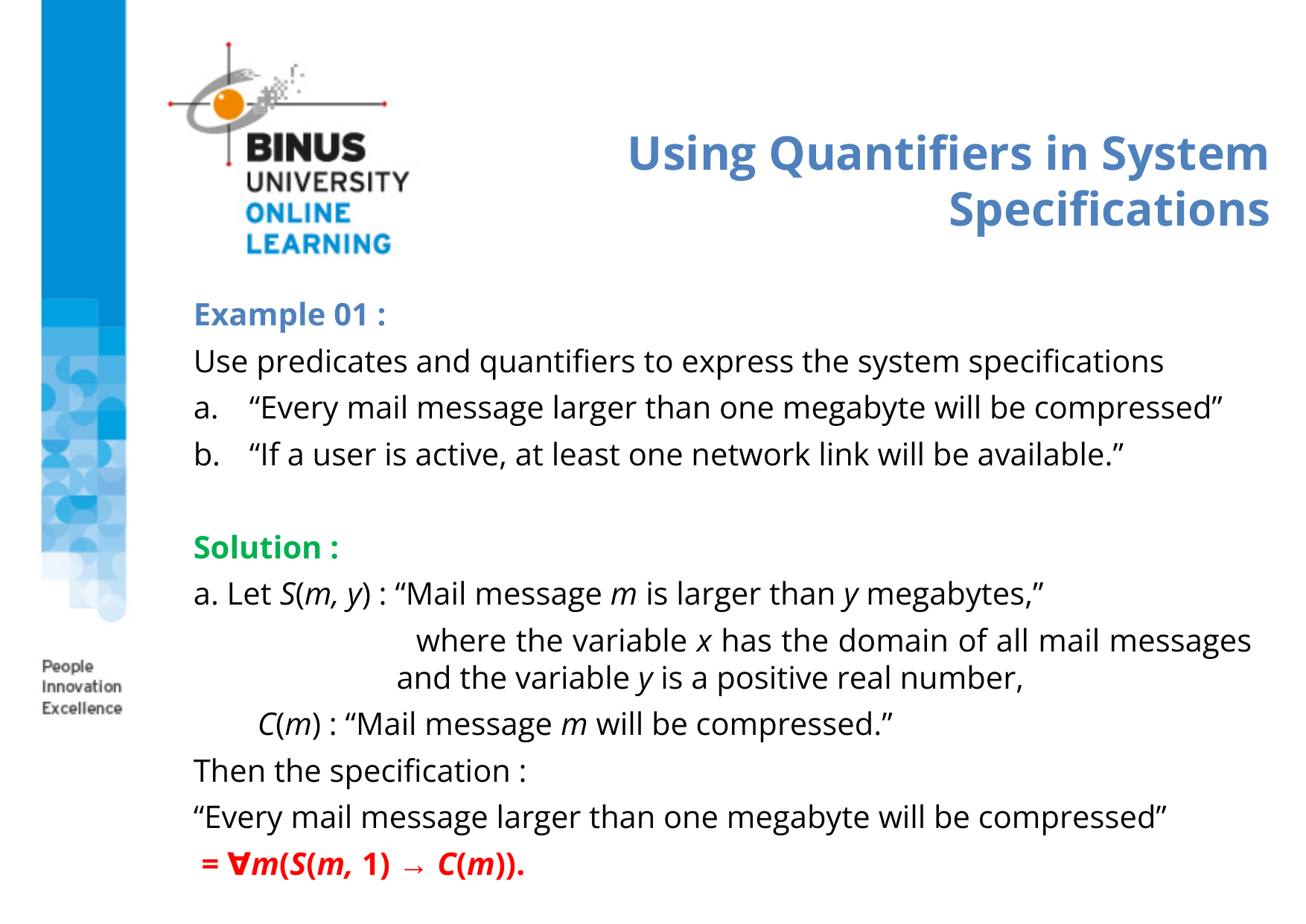

# Using Quantifiers in System Specifications
Example 01 :
Use predicates and quantifiers to express the system specifications
“Every mail message larger than one megabyte will be compressed”
“If a user is active, at least one network link will be available.”

Solution :
a. Let S(m, y) : “Mail message m is larger than y megabytes,”
                        where the variable x has the domain of all mail messages and the variable y is a positive real number,
        C(m) : “Mail message m will be compressed.”
Then the specification :
“Every mail message larger than one megabyte will be compressed”
 = ∀m(S(m, 1) → C(m)).